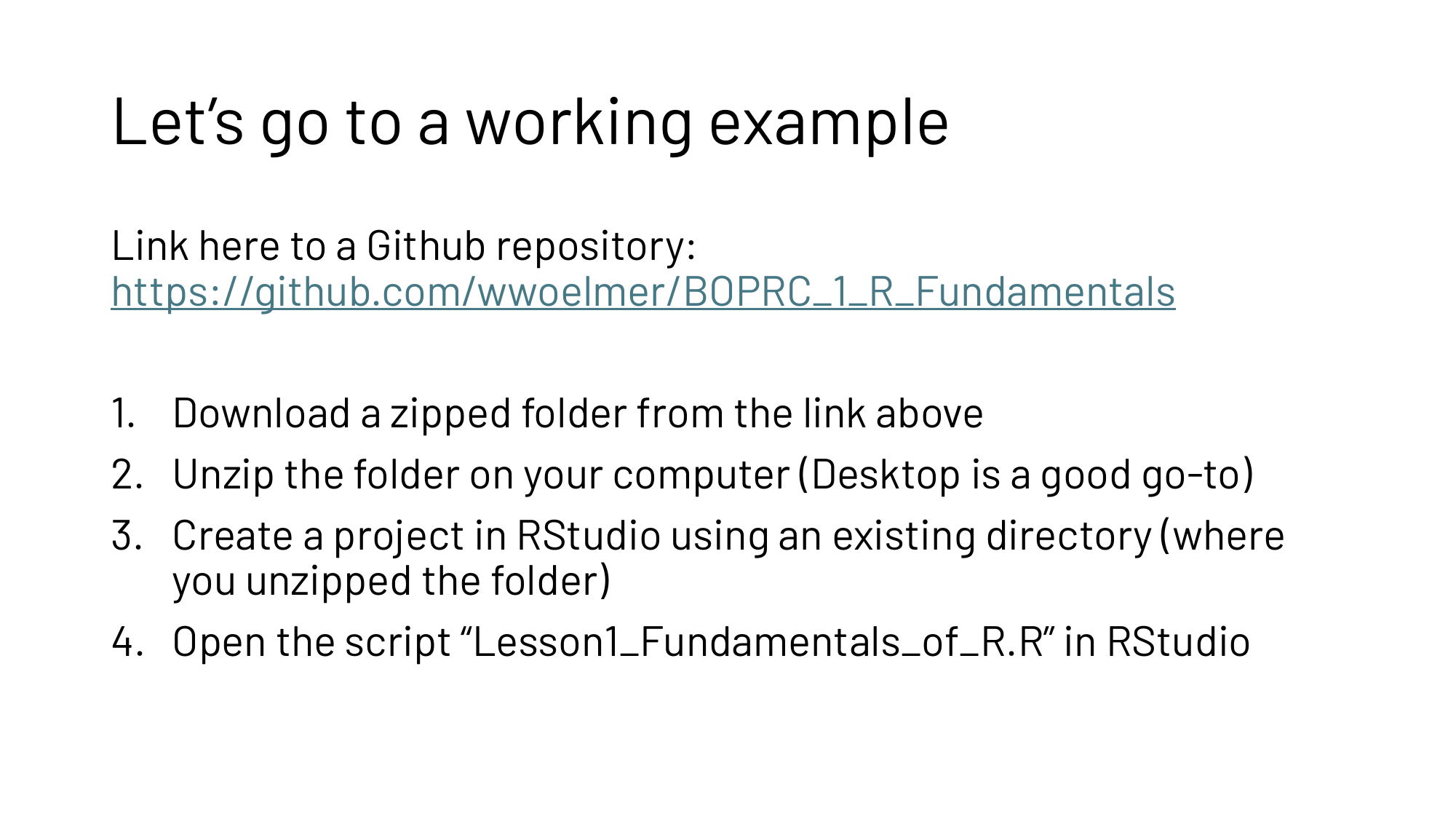

# Let’s go to a working example
Link here to a Github repository: https://github.com/wwoelmer/BOPRC_1_R_Fundamentals

Download a zipped folder from the link above
Unzip the folder on your computer (Desktop is a good go-to)
Create a project in RStudio using an existing directory (where you unzipped the folder)
Open the script “Lesson1_Fundamentals_of_R.R” in RStudio